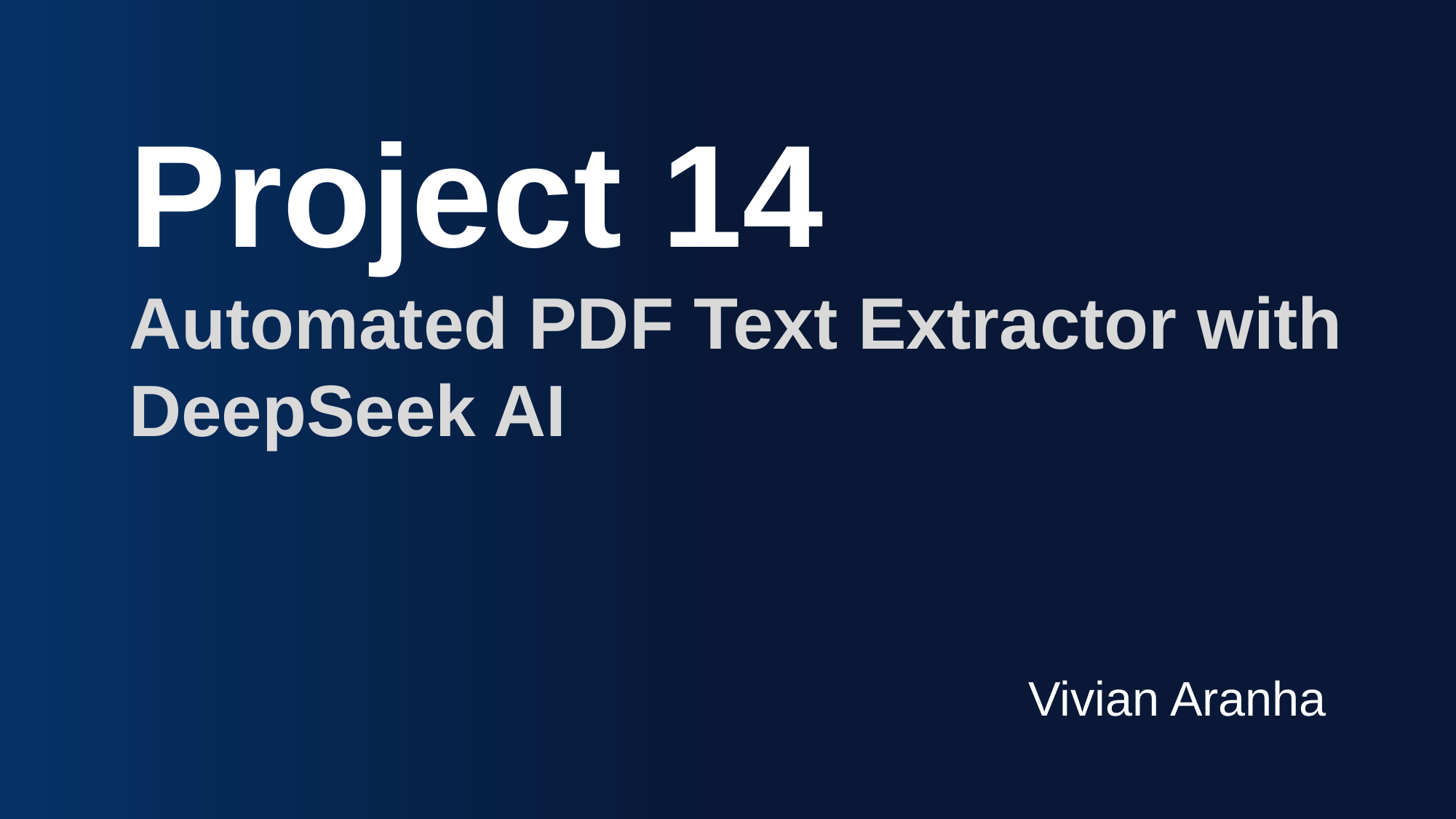

Project 14
Automated PDF Text Extractor with DeepSeek AI
Vivian Aranha